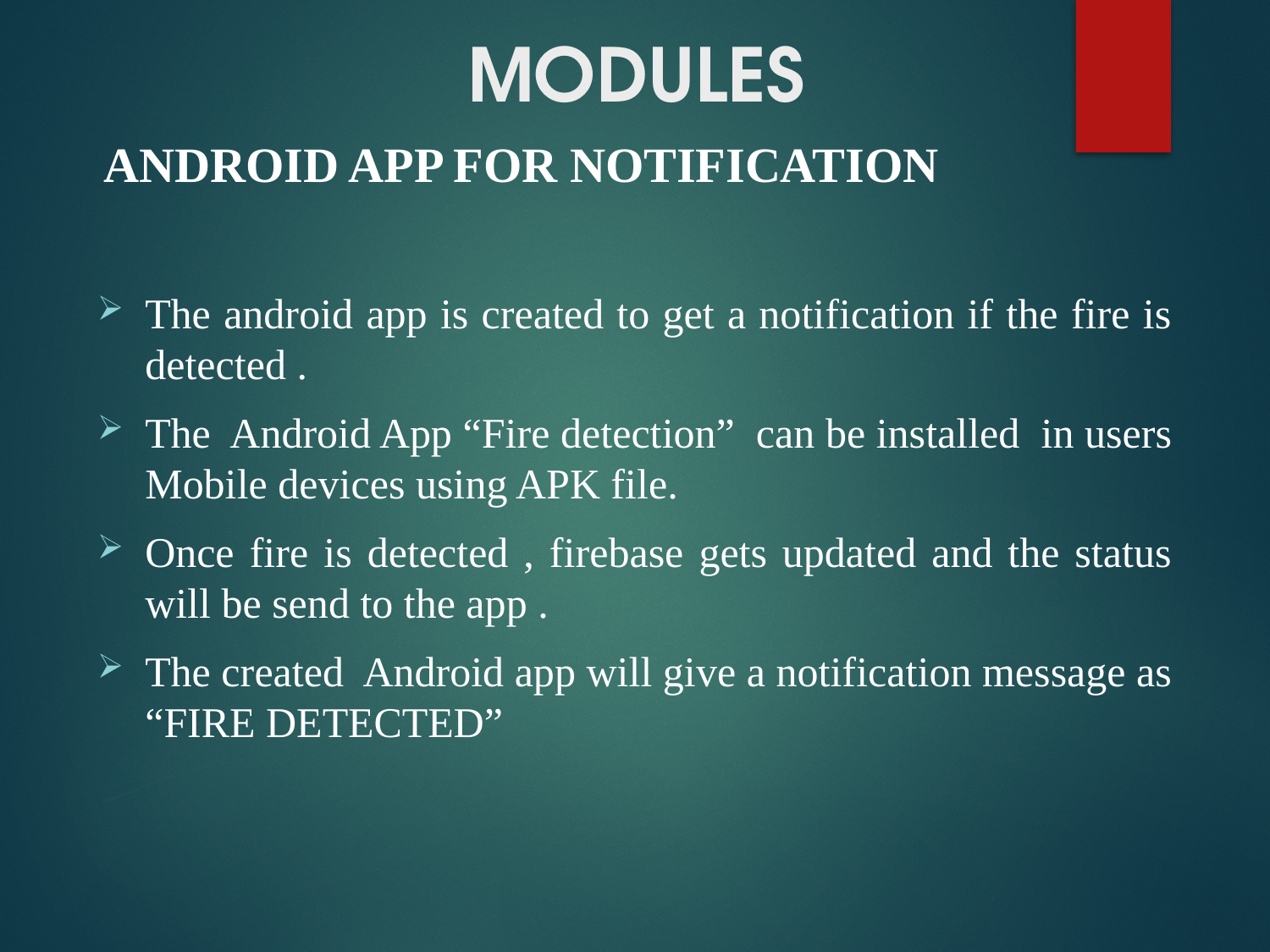

# MODULES
ANDROID APP FOR NOTIFICATION

The android app is created to get a notification if the fire is detected .
The  Android App “Fire detection”  can be installed  in users Mobile devices using APK file.
Once fire is detected , firebase gets updated and the status will be send to the app .
The created  Android app will give a notification message as “FIRE DETECTED”